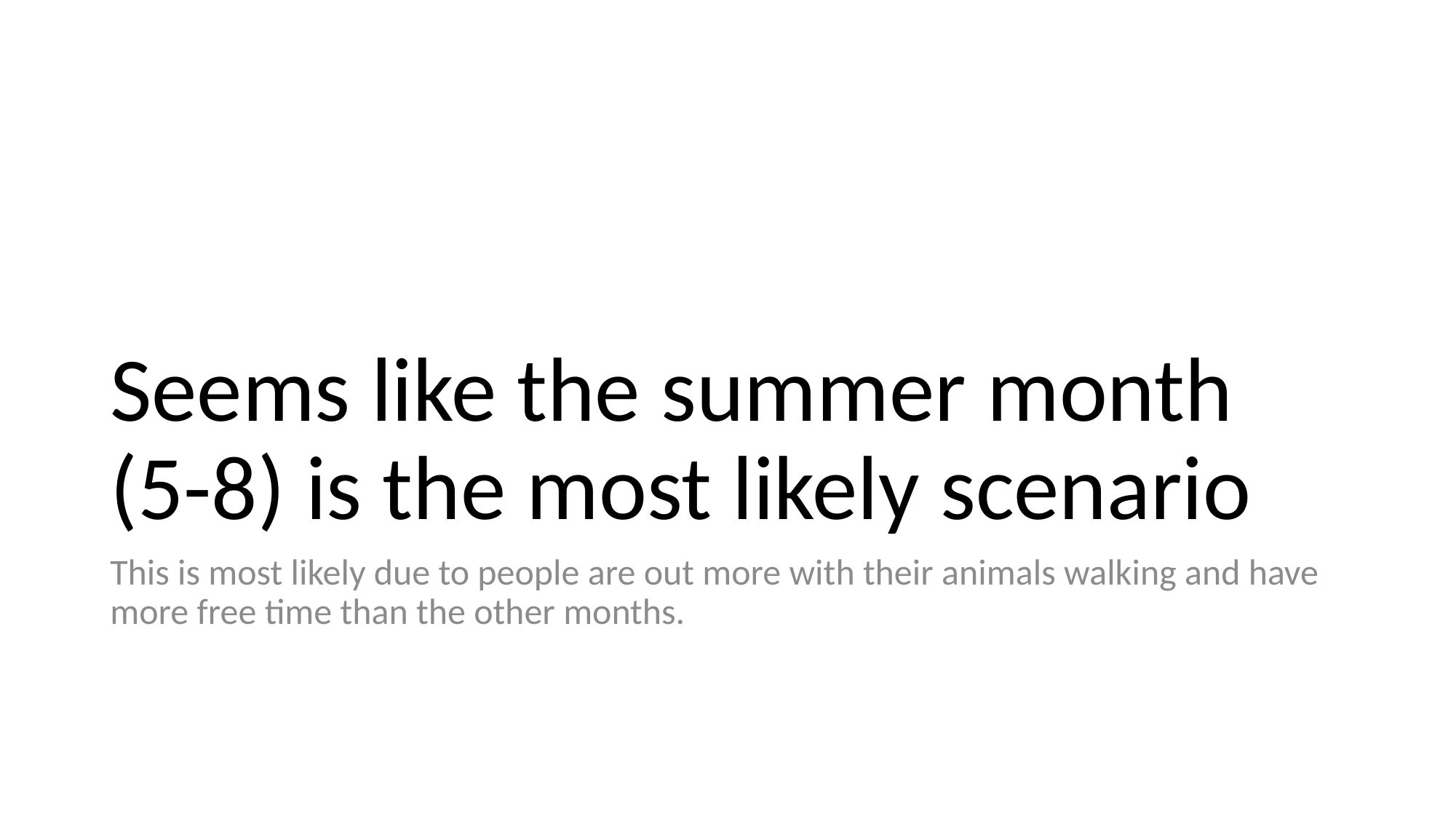

# Seems like the summer month (5-8) is the most likely scenario
This is most likely due to people are out more with their animals walking and have more free time than the other months.